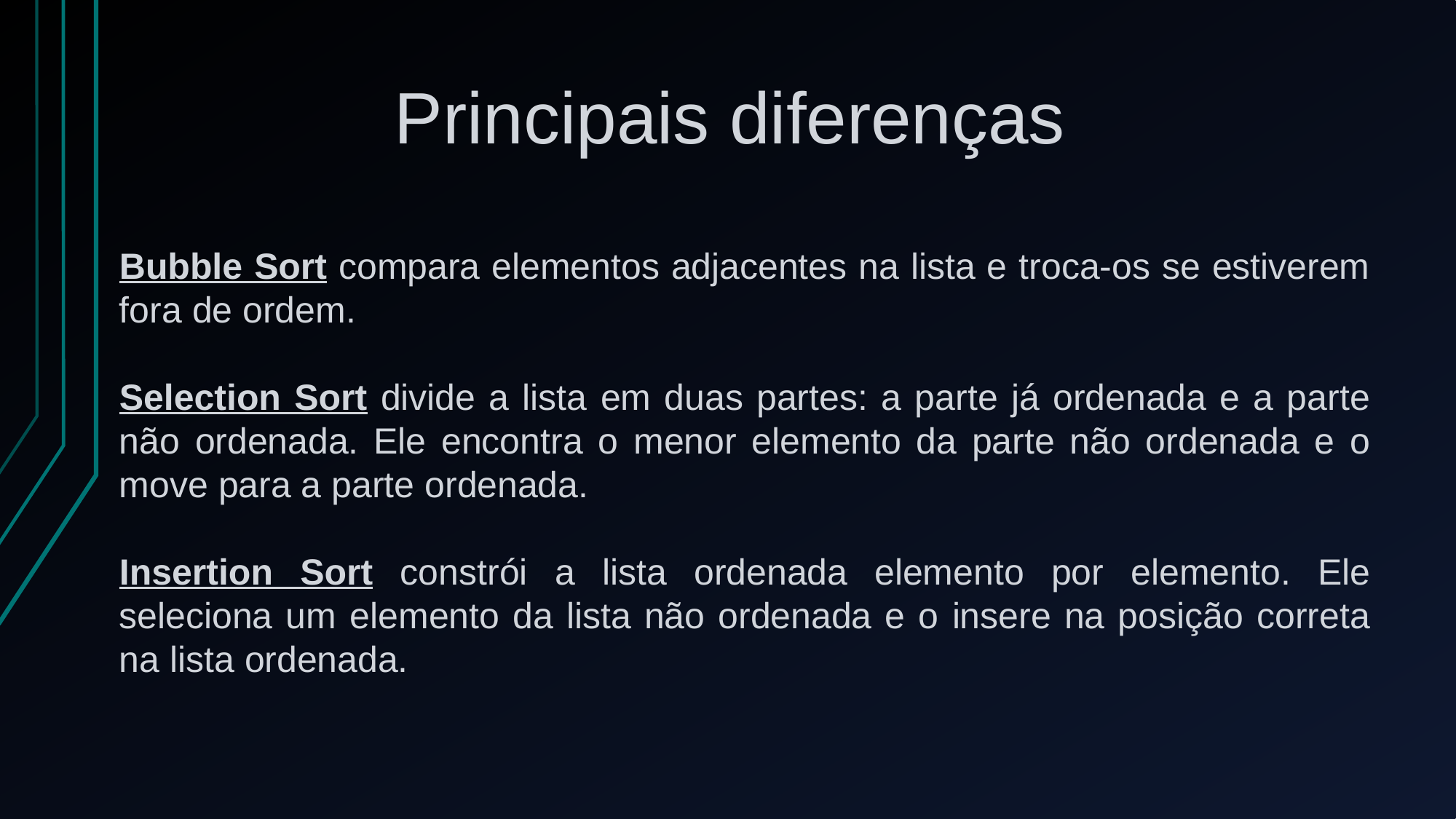

Principais diferenças
Bubble Sort compara elementos adjacentes na lista e troca-os se estiverem fora de ordem.

Selection Sort divide a lista em duas partes: a parte já ordenada e a parte não ordenada. Ele encontra o menor elemento da parte não ordenada e o move para a parte ordenada.

Insertion Sort constrói a lista ordenada elemento por elemento. Ele seleciona um elemento da lista não ordenada e o insere na posição correta na lista ordenada.